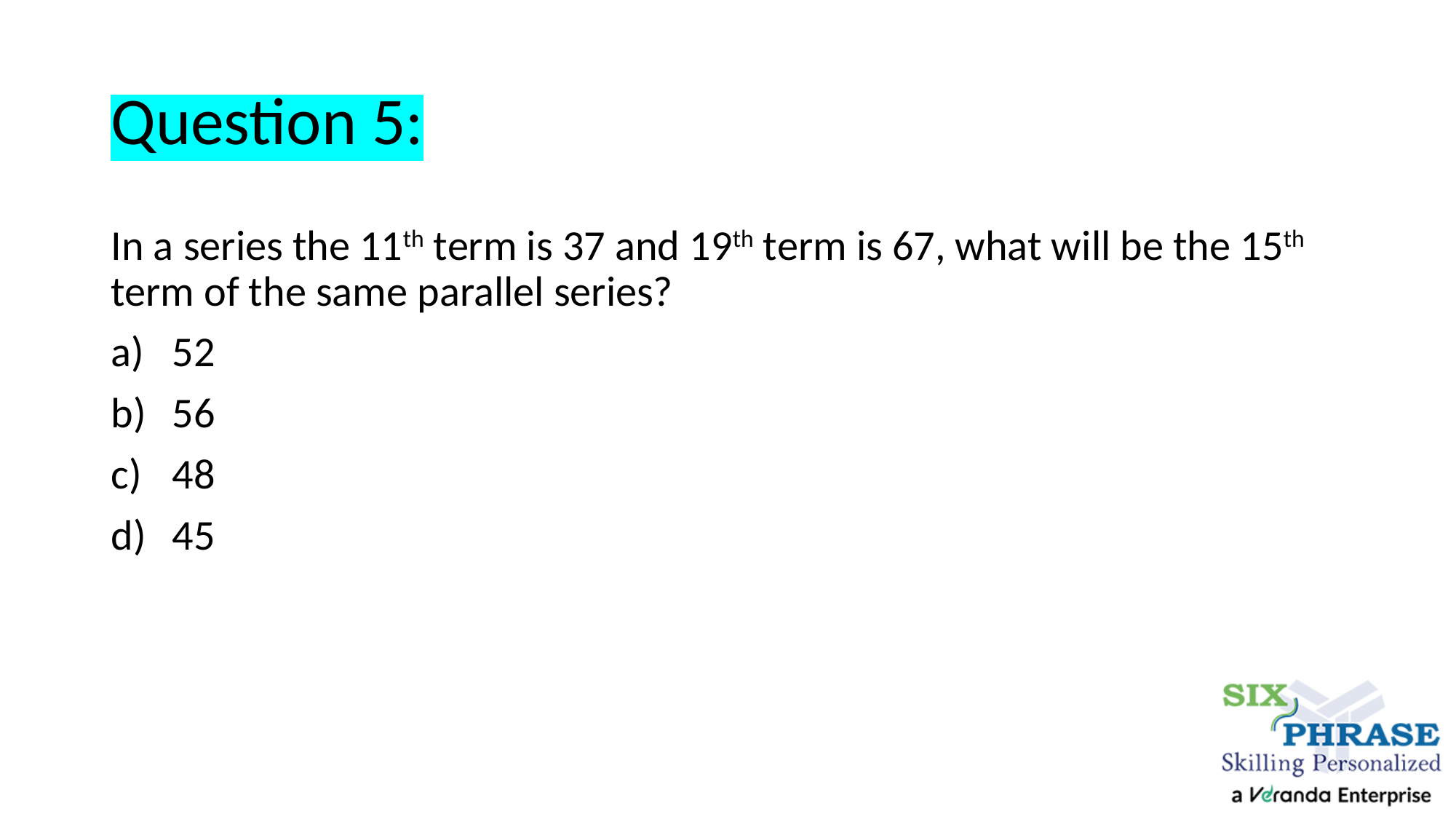

# Question 5:
In a series the 11th term is 37 and 19th term is 67, what will be the 15th term of the same parallel series?
52
56
48
45